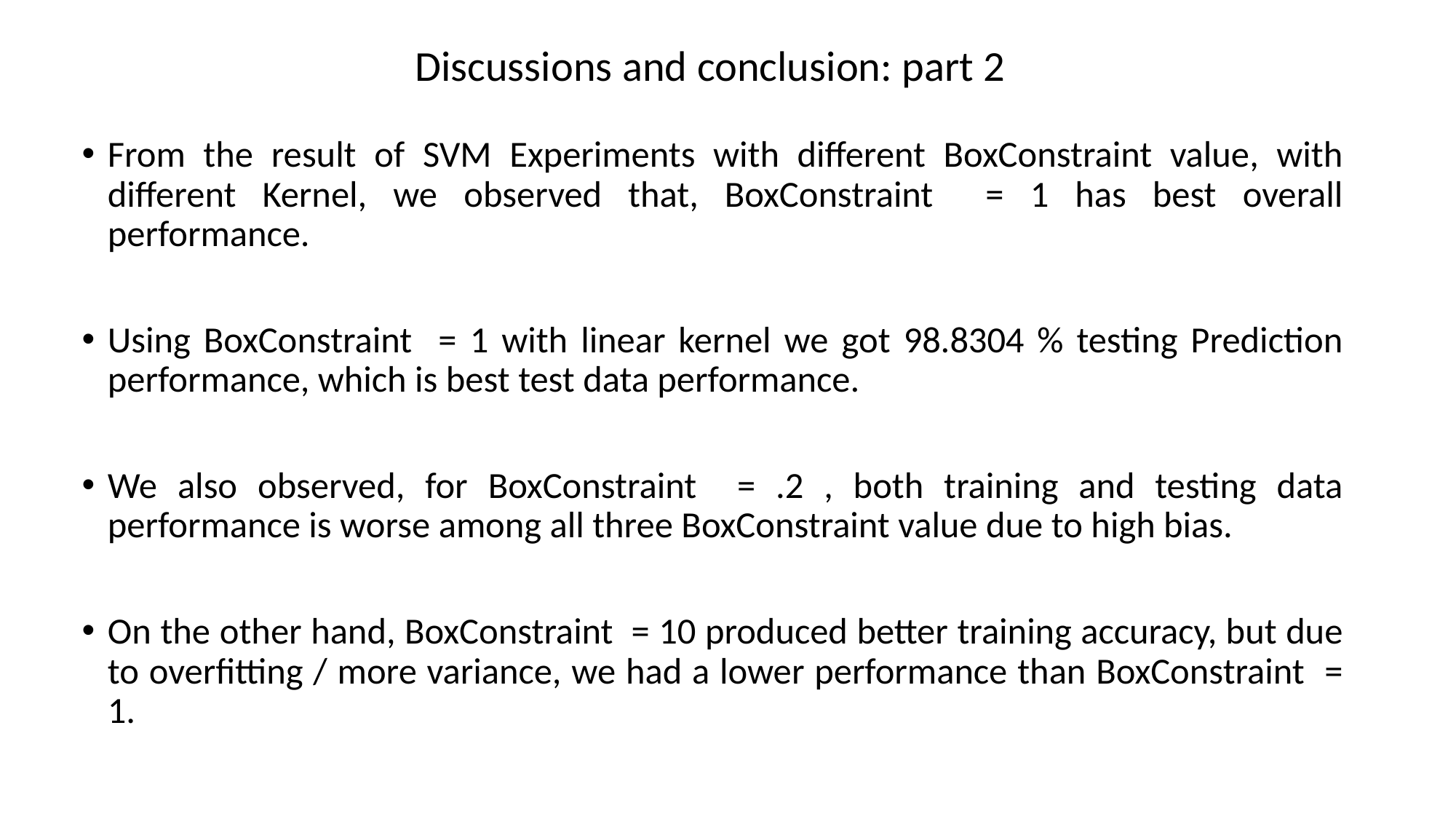

# Discussions and conclusion: part 2
From the result of SVM Experiments with different BoxConstraint value, with different Kernel, we observed that, BoxConstraint  = 1 has best overall performance.

Using BoxConstraint  = 1 with linear kernel we got 98.8304 % testing Prediction performance, which is best test data performance.

We also observed, for BoxConstraint  = .2 , both training and testing data performance is worse among all three BoxConstraint value due to high bias.

On the other hand, BoxConstraint  = 10 produced better training accuracy, but due to overfitting / more variance, we had a lower performance than BoxConstraint  = 1.